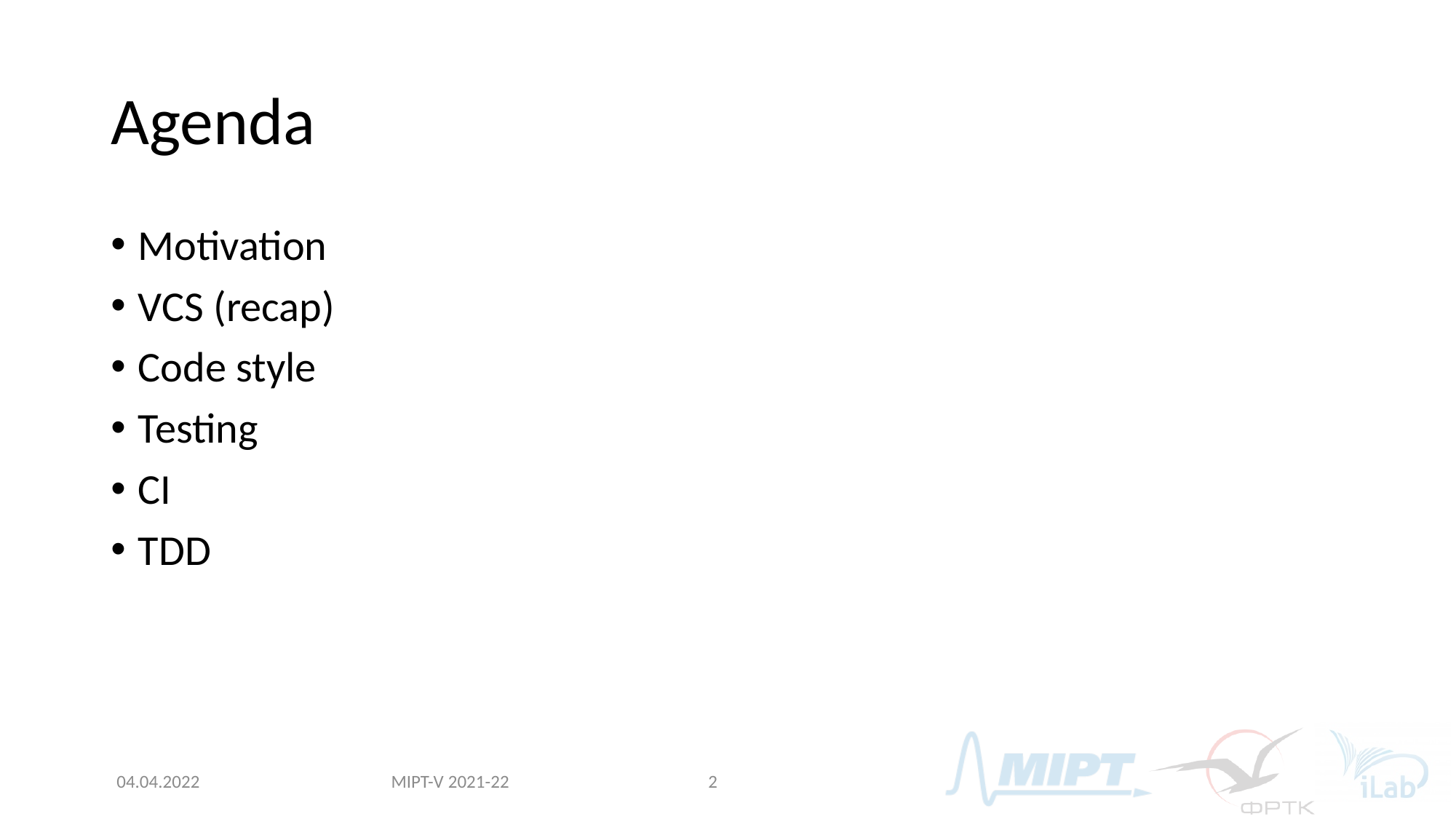

# Agenda
Motivation
VCS (recap)
Code style
Testing
CI
TDD

MIPT-V 2021-22
04.04.2022
2